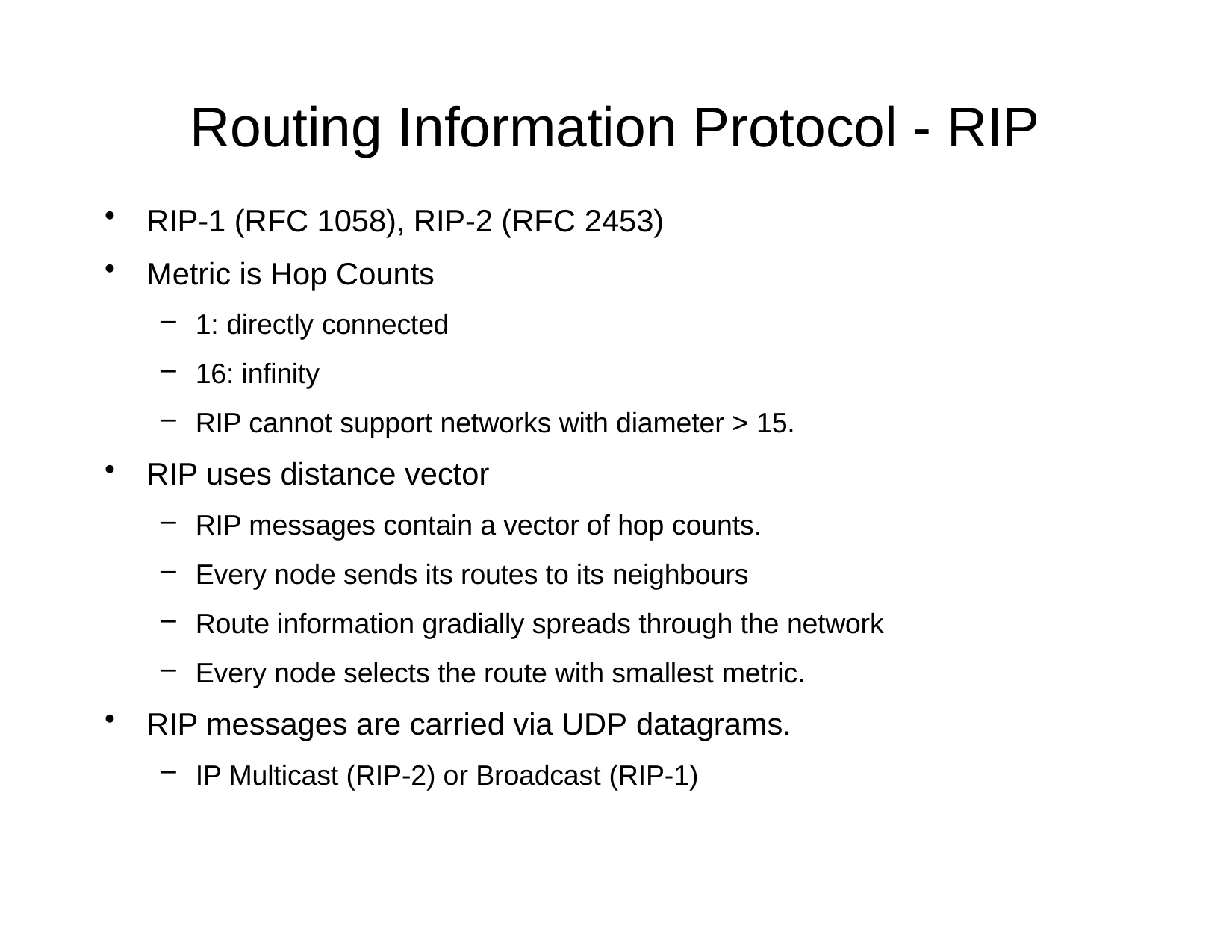

# Routing Information Protocol - RIP
RIP-1 (RFC 1058), RIP-2 (RFC 2453)
Metric is Hop Counts
1: directly connected
16: infinity
RIP cannot support networks with diameter > 15.
RIP uses distance vector
RIP messages contain a vector of hop counts.
Every node sends its routes to its neighbours
Route information gradially spreads through the network
Every node selects the route with smallest metric.
RIP messages are carried via UDP datagrams.
IP Multicast (RIP-2) or Broadcast (RIP-1)